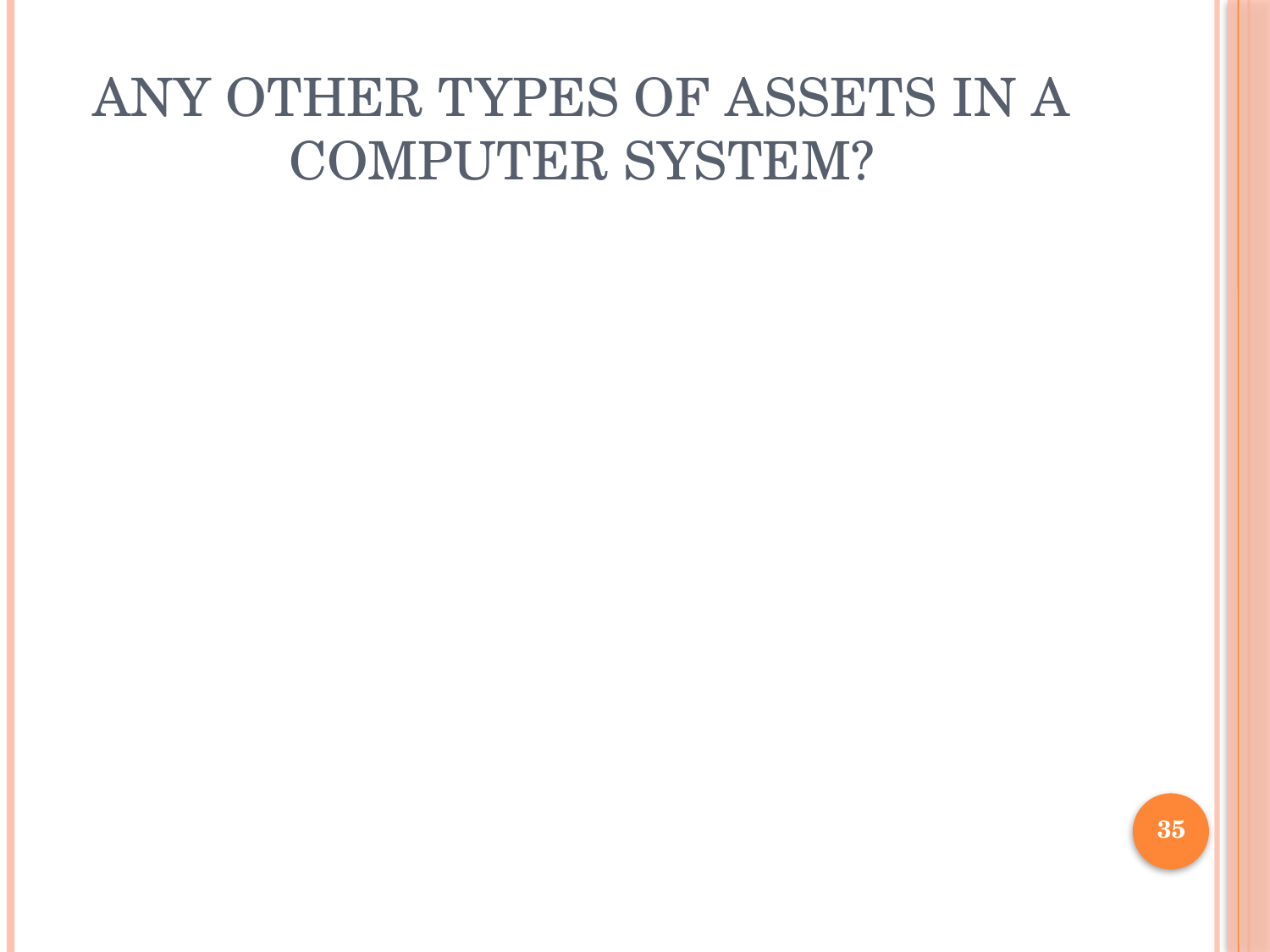

# Any Other Types of Assets in a Computer System?

35